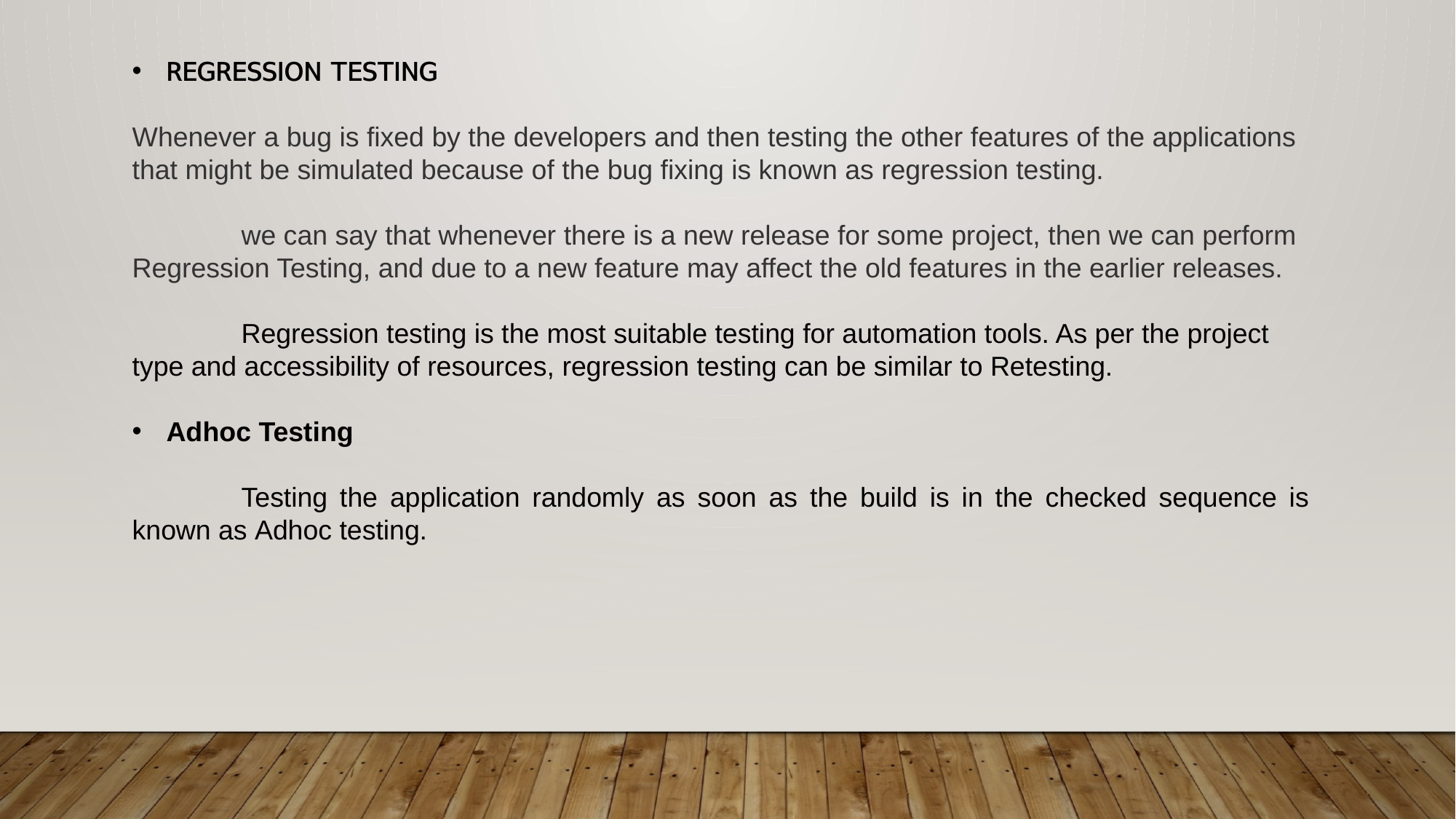

REGRESSION TESTING

Whenever a bug is fixed by the developers and then testing the other features of the applications that might be simulated because of the bug fixing is known as regression testing.

	we can say that whenever there is a new release for some project, then we can perform Regression Testing, and due to a new feature may affect the old features in the earlier releases.

	Regression testing is the most suitable testing for automation tools. As per the project type and accessibility of resources, regression testing can be similar to Retesting.

Adhoc Testing

	Testing the application randomly as soon as the build is in the checked sequence is known as Adhoc testing.